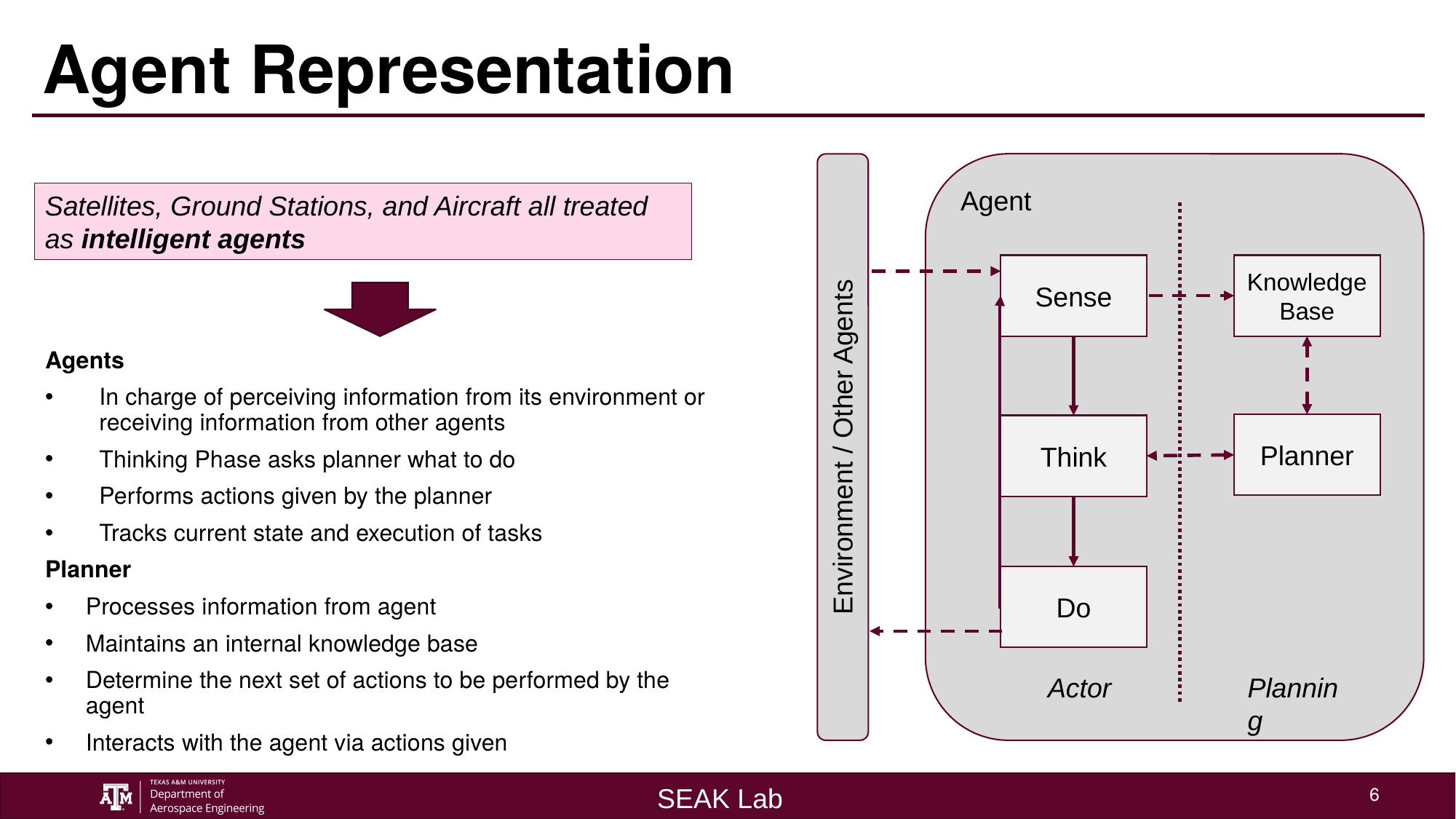

# Agent Representation
Agent
Satellites, Ground Stations, and Aircraft all treated as intelligent agents
Sense
Knowledge Base

Agents
In charge of perceiving information from its environment or receiving information from other agents
Thinking Phase asks planner what to do
Performs actions given by the planner
Tracks current state and execution of tasks
Planner
Processes information from agent
Maintains an internal knowledge base
Determine the next set of actions to be performed by the agent
Interacts with the agent via actions given

Planner
Think
Environment / Other Agents
Do
Actor
Planning